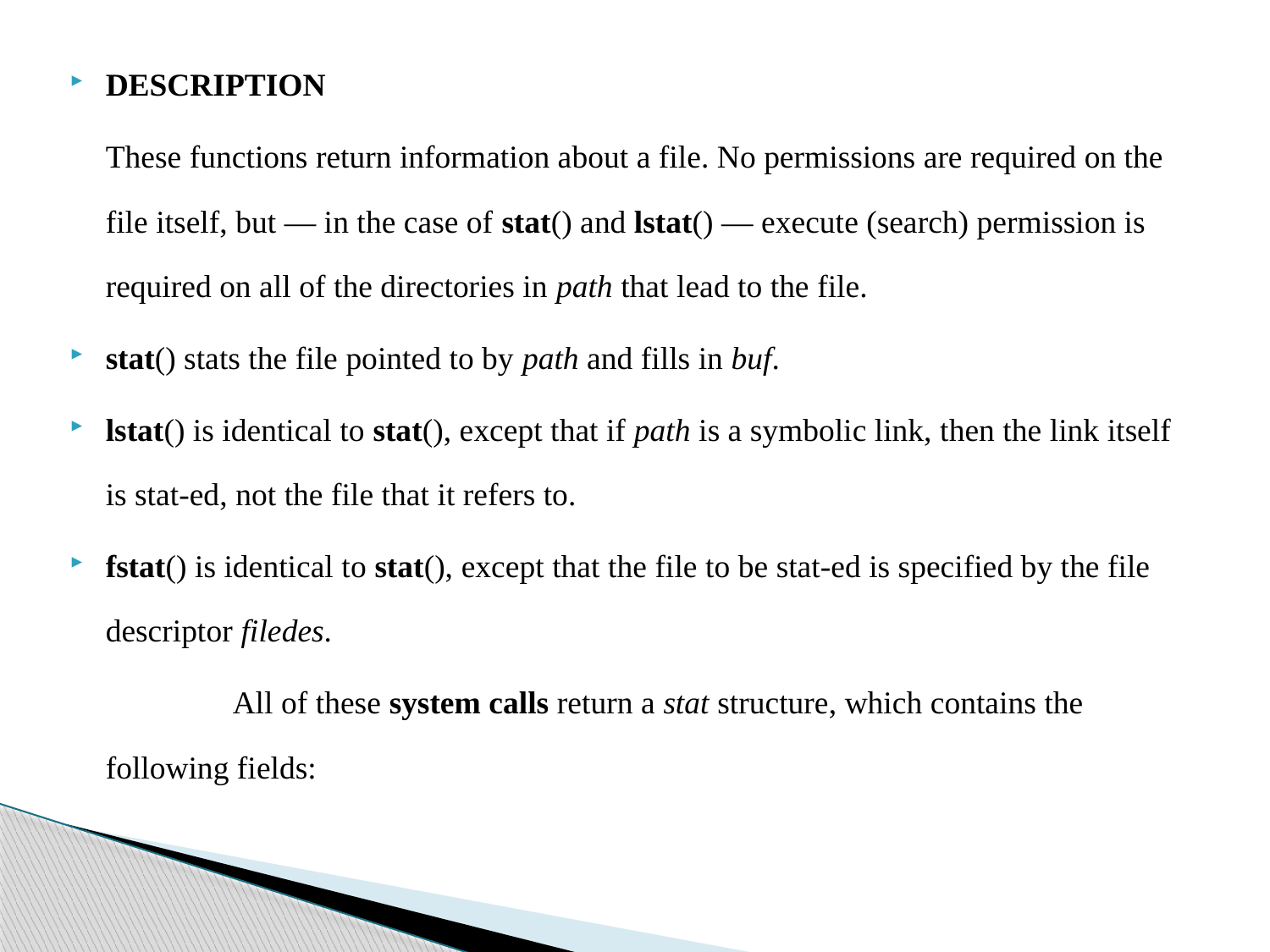

DESCRIPTION
	These functions return information about a file. No permissions are required on the file itself, but — in the case of stat() and lstat() — execute (search) permission is required on all of the directories in path that lead to the file.
stat() stats the file pointed to by path and fills in buf.
lstat() is identical to stat(), except that if path is a symbolic link, then the link itself is stat-ed, not the file that it refers to.
fstat() is identical to stat(), except that the file to be stat-ed is specified by the file descriptor filedes.
		All of these system calls return a stat structure, which contains the following fields: